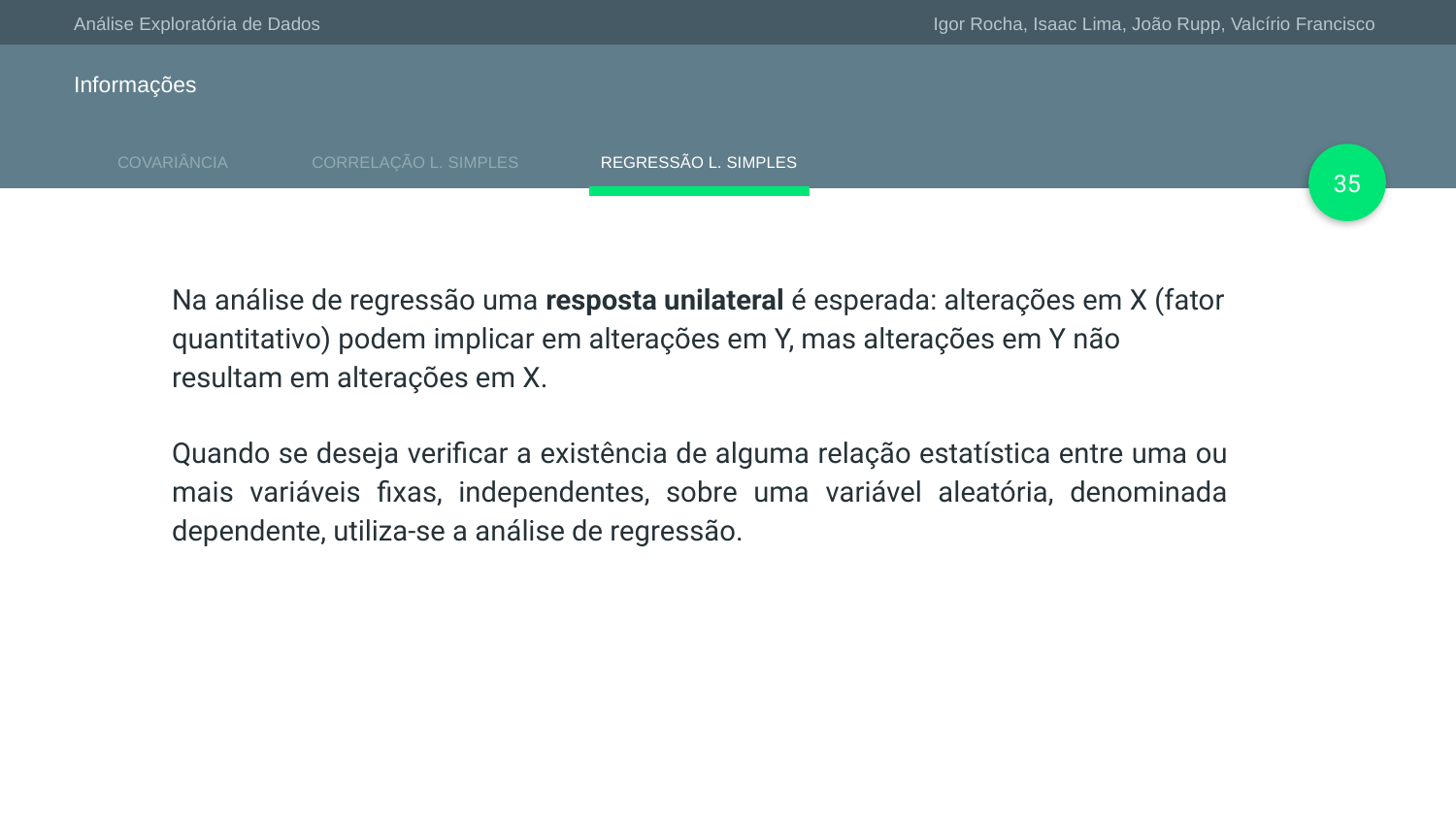

# Informações
35
Na análise de regressão uma resposta unilateral é esperada: alterações em X (fator quantitativo) podem implicar em alterações em Y, mas alterações em Y não resultam em alterações em X.

Quando se deseja verificar a existência de alguma relação estatística entre uma ou mais variáveis fixas, independentes, sobre uma variável aleatória, denominada dependente, utiliza-se a análise de regressão.